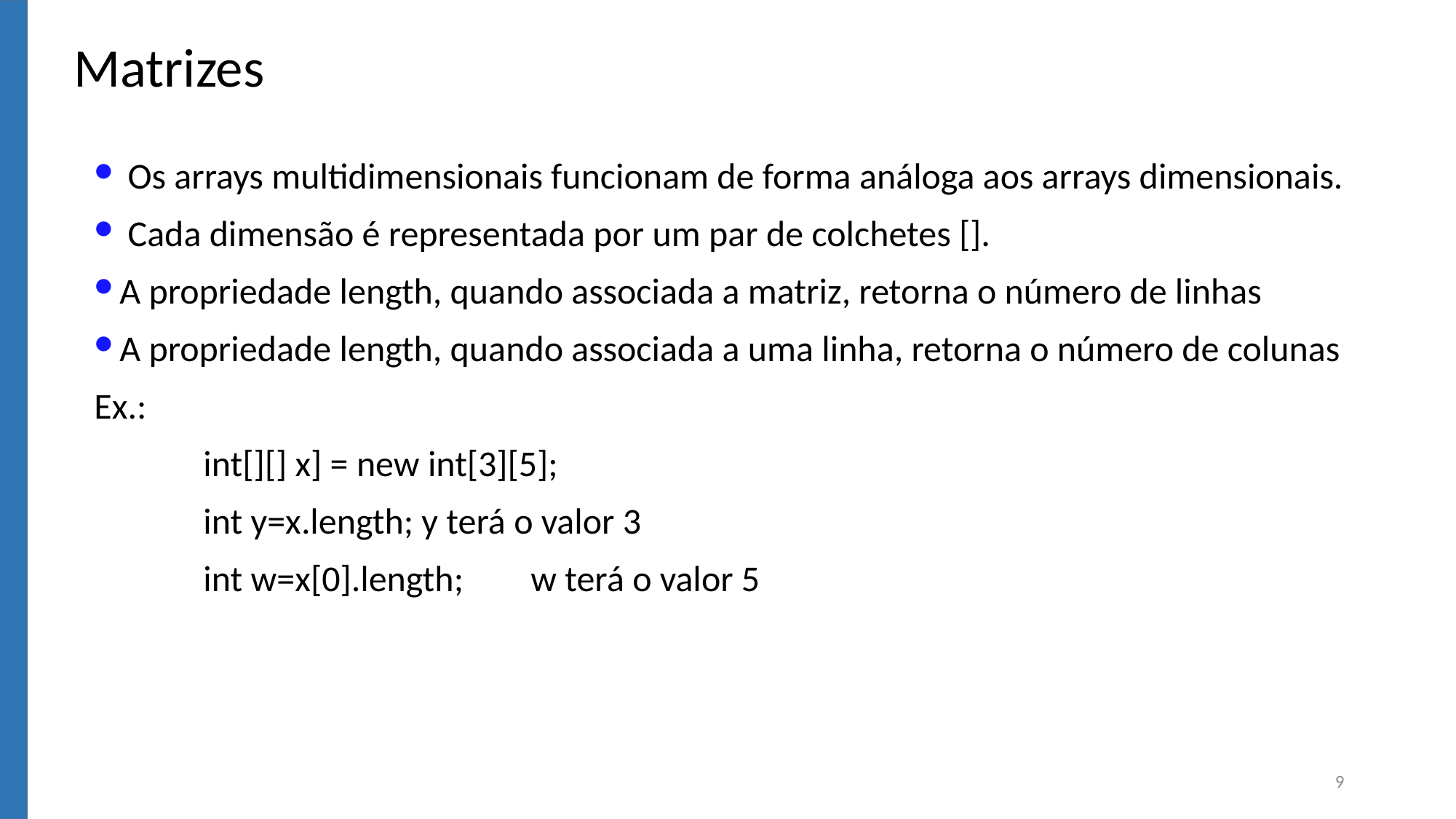

Matrizes
 Os arrays multidimensionais funcionam de forma análoga aos arrays dimensionais.
 Cada dimensão é representada por um par de colchetes [].
A propriedade length, quando associada a matriz, retorna o número de linhas
A propriedade length, quando associada a uma linha, retorna o número de colunas
Ex.:
	int[][] x] = new int[3][5];
	int y=x.length;	y terá o valor 3
	int w=x[0].length;	w terá o valor 5
9